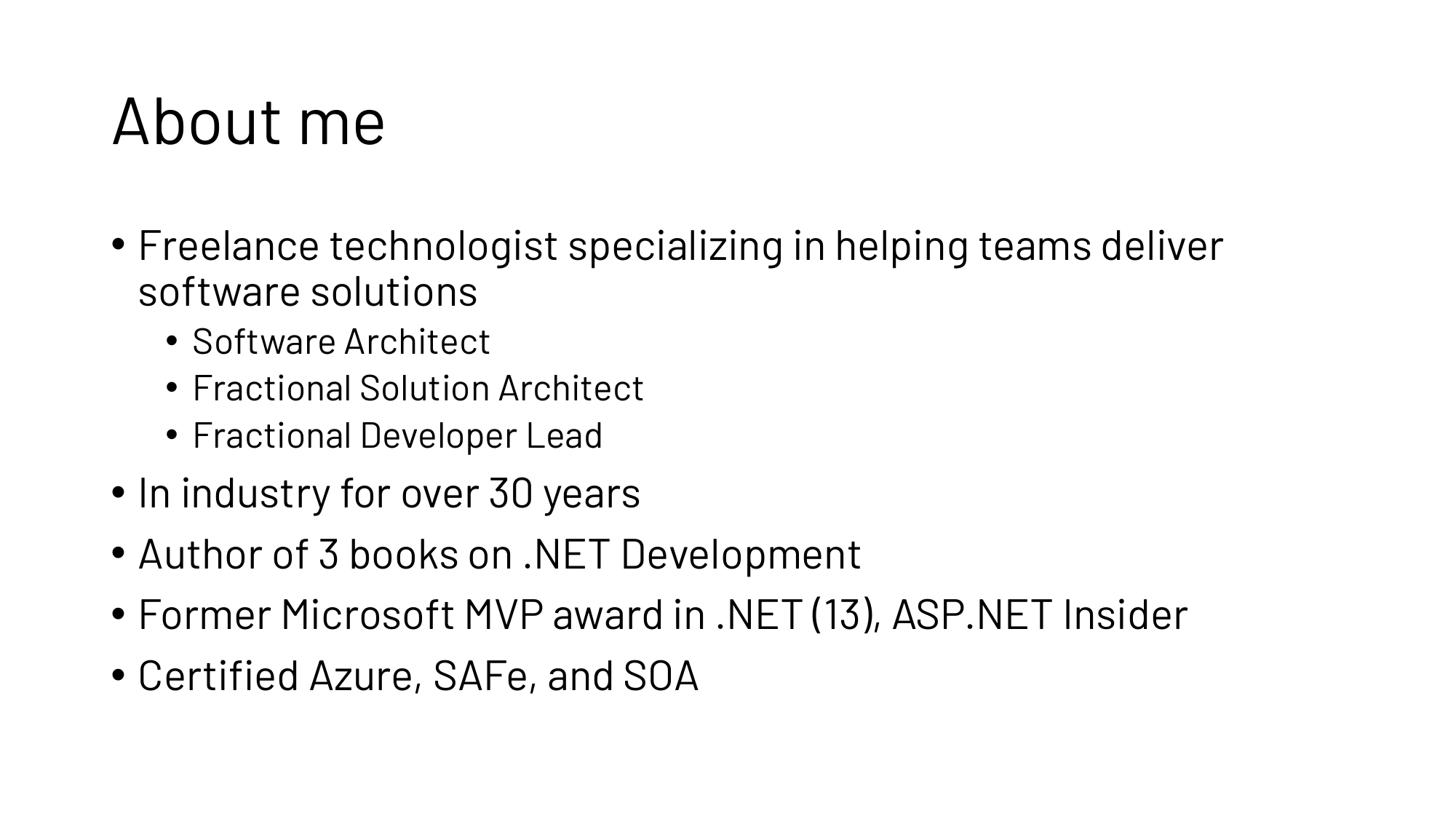

# About me
Freelance technologist specializing in helping teams deliver software solutions
Software Architect
Fractional Solution Architect
Fractional Developer Lead
In industry for over 30 years
Author of 3 books on .NET Development
Former Microsoft MVP award in .NET (13), ASP.NET Insider
Certified Azure, SAFe, and SOA